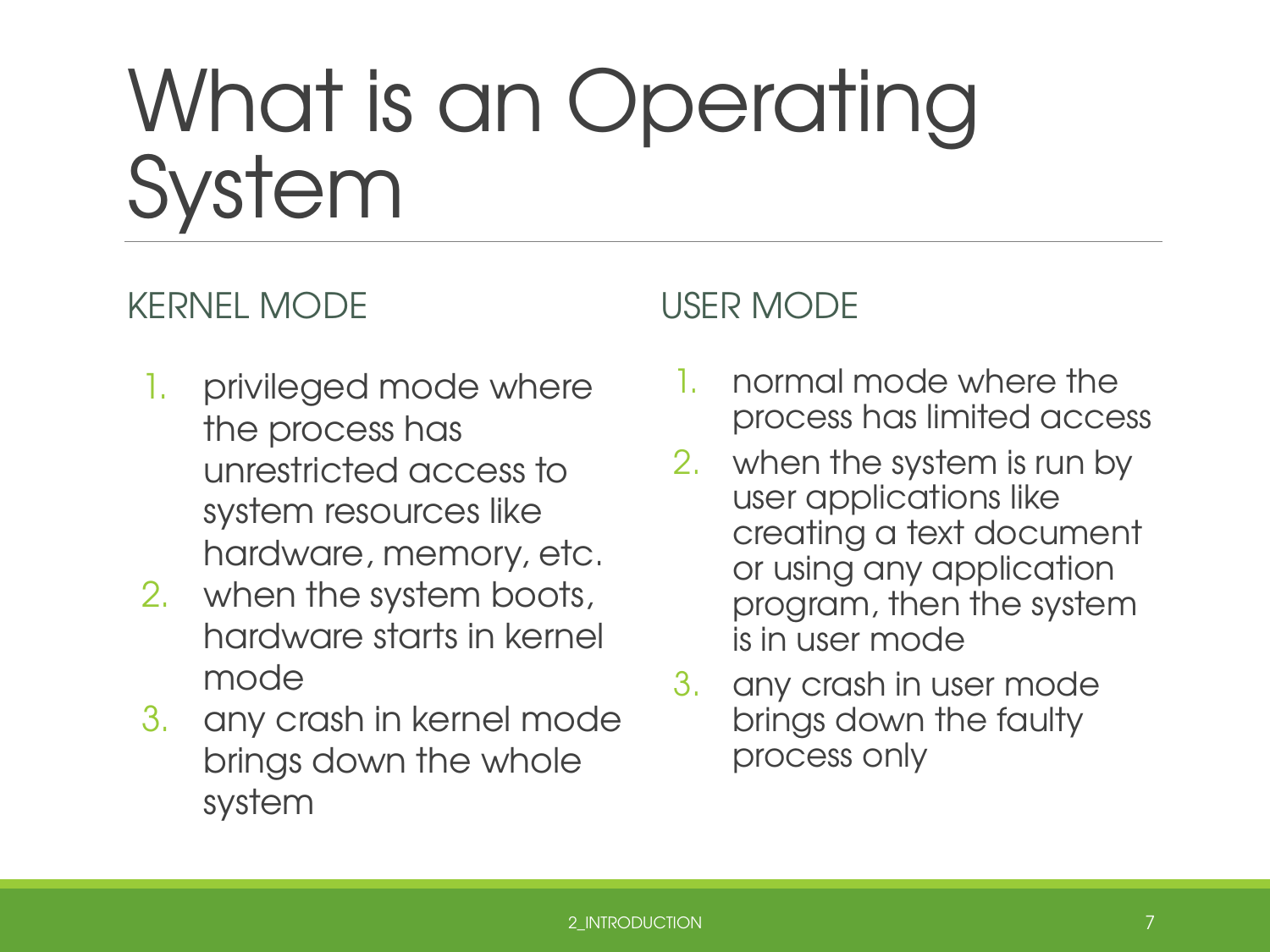

# What is an Operating System
kernel mode
user mode
privileged mode where the process has unrestricted access to system resources like hardware, memory, etc.
when the system boots, hardware starts in kernel mode
any crash in kernel mode brings down the whole system
normal mode where the process has limited access
when the system is run by user applications like creating a text document or using any application program, then the system is in user mode
any crash in user mode brings down the faulty process only
2_Introduction
7